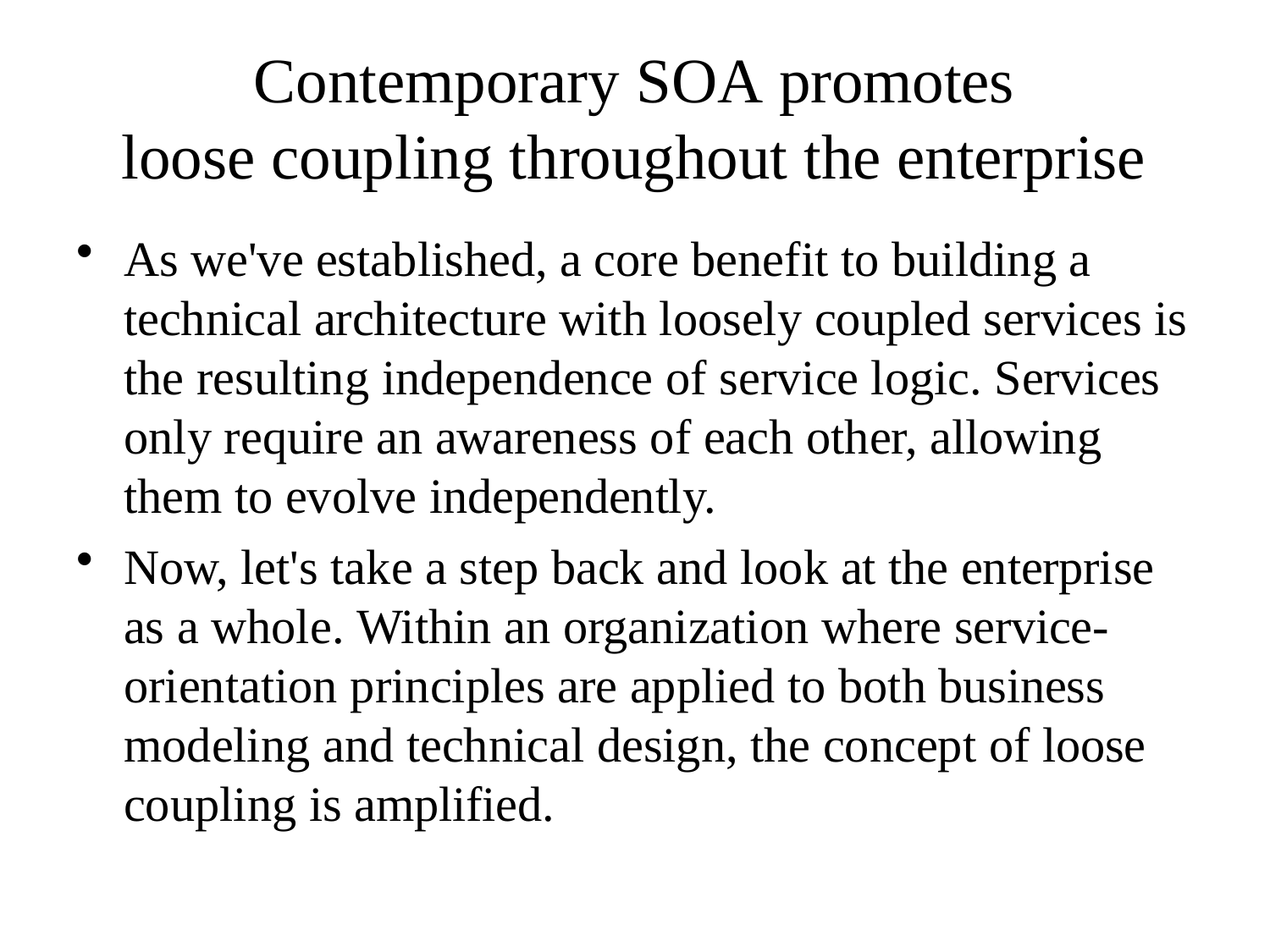

# Contemporary SOA promotes loose coupling throughout the enterprise
As we've established, a core benefit to building a technical architecture with loosely coupled services is the resulting independence of service logic. Services only require an awareness of each other, allowing them to evolve independently.
Now, let's take a step back and look at the enterprise as a whole. Within an organization where service- orientation principles are applied to both business modeling and technical design, the concept of loose coupling is amplified.